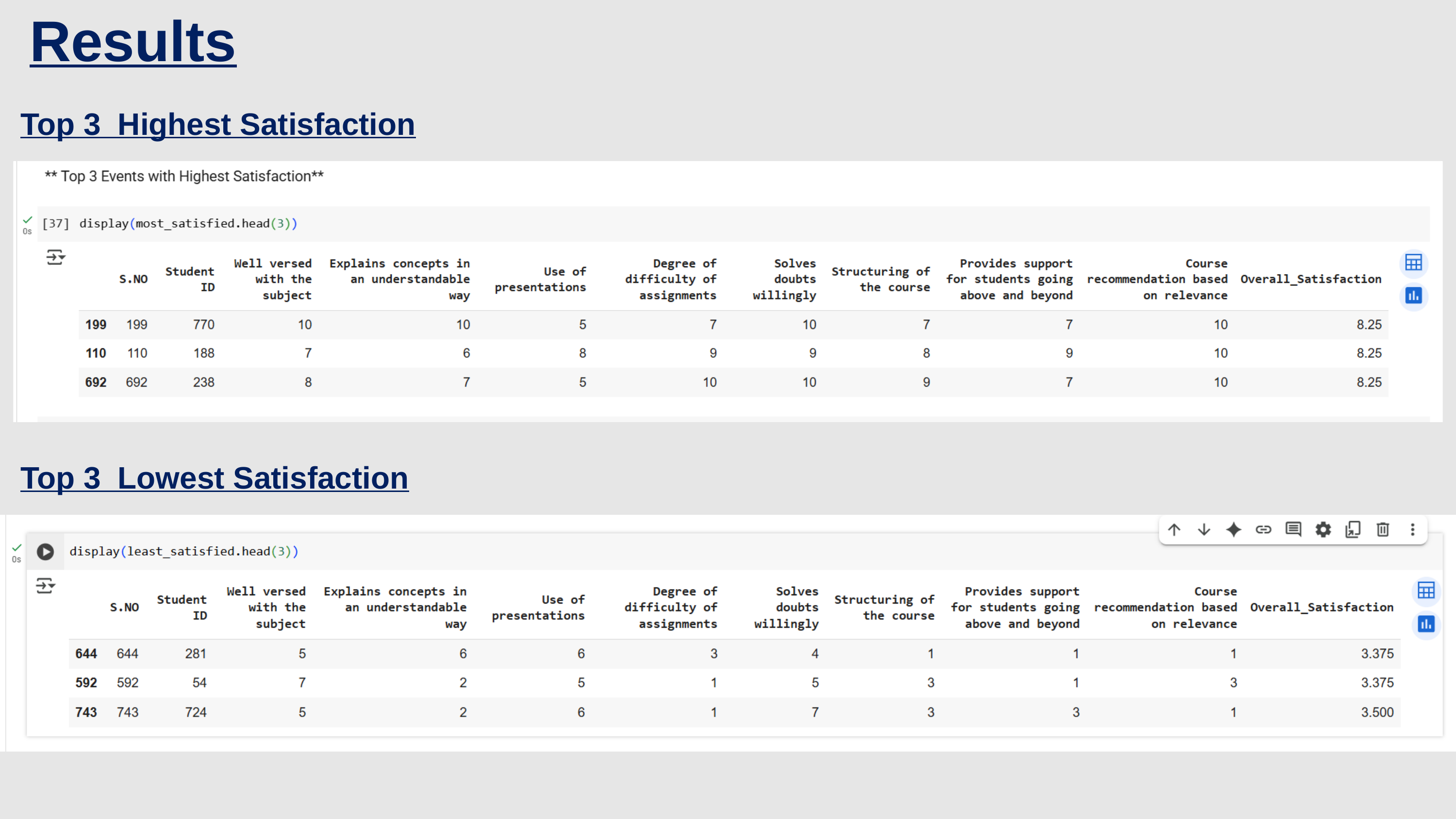

Results
Top 3  Highest Satisfaction

Top 3  Lowest Satisfaction